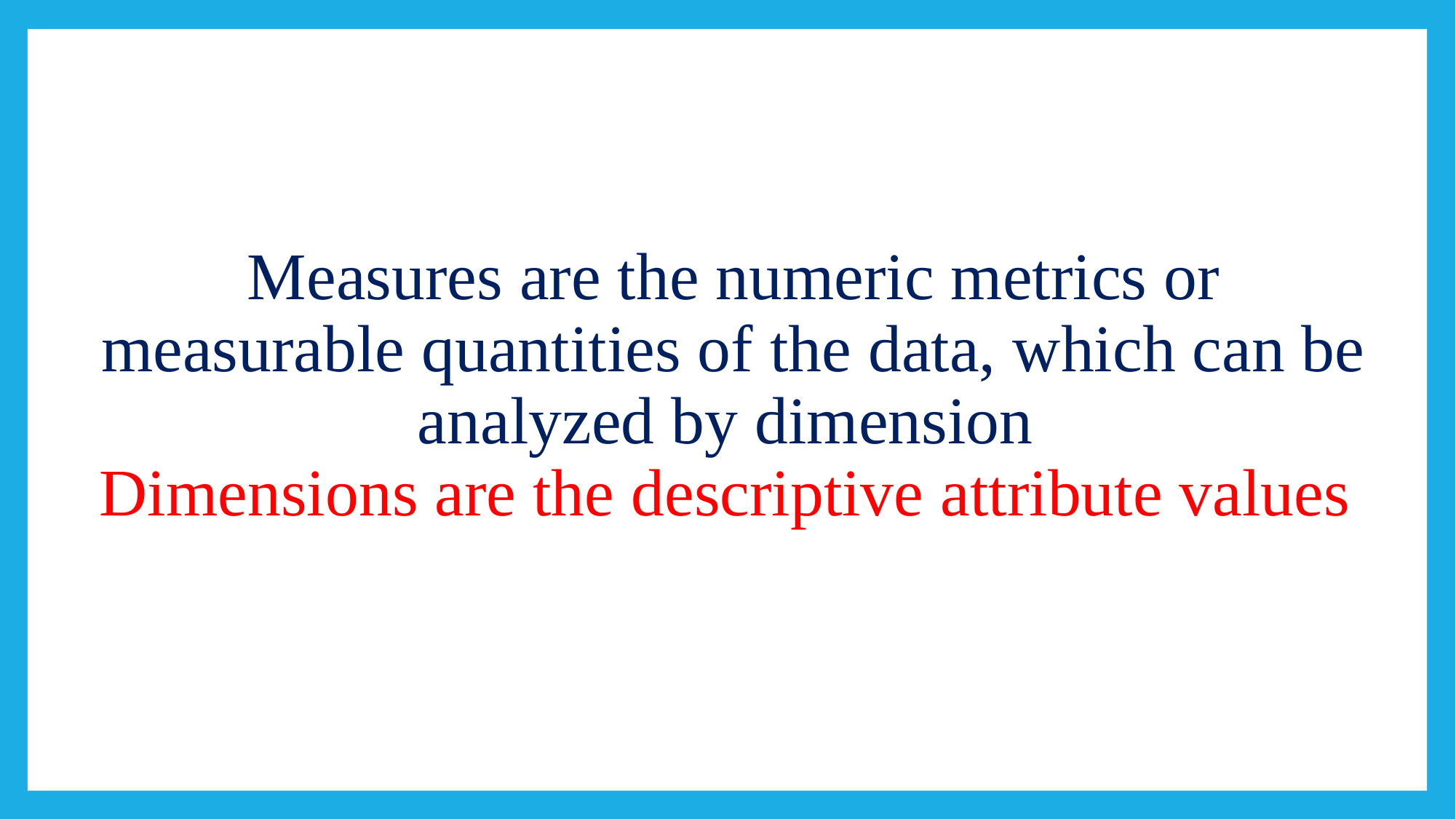

# Measures are the numeric metrics or measurable quantities of the data, which can be analyzed by dimension Dimensions are the descriptive attribute values